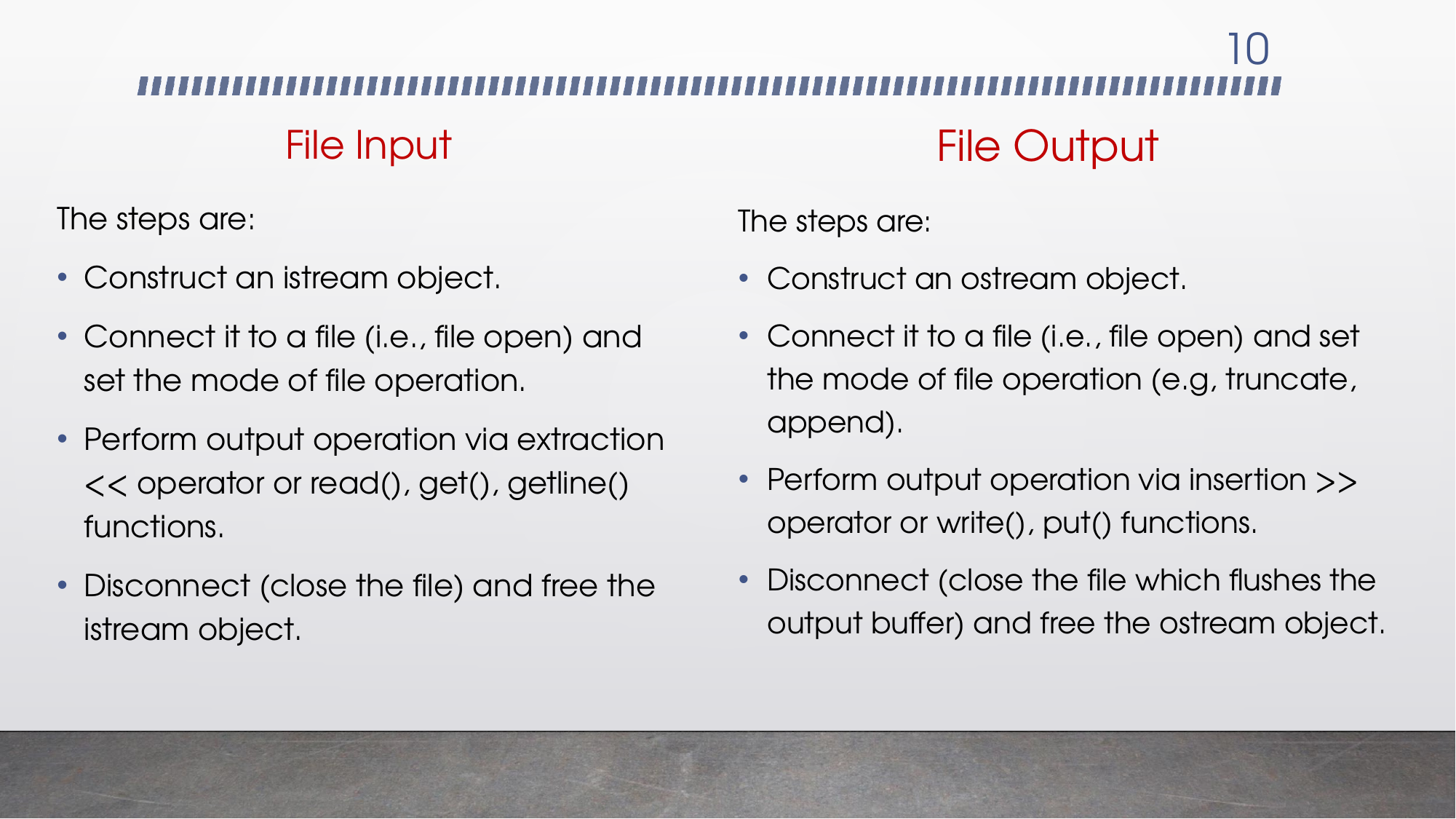

10
File Output
File Input
The steps are:
Construct an istream object.
Connect it to a file (i.e., file open) and set the mode of file operation.
Perform output operation via extraction << operator or read(), get(), getline() functions.
Disconnect (close the file) and free the istream object.

The steps are:
Construct an ostream object.
Connect it to a file (i.e., file open) and set the mode of file operation (e.g, truncate, append).
Perform output operation via insertion >> operator or write(), put() functions.
Disconnect (close the file which flushes the output buffer) and free the ostream object.